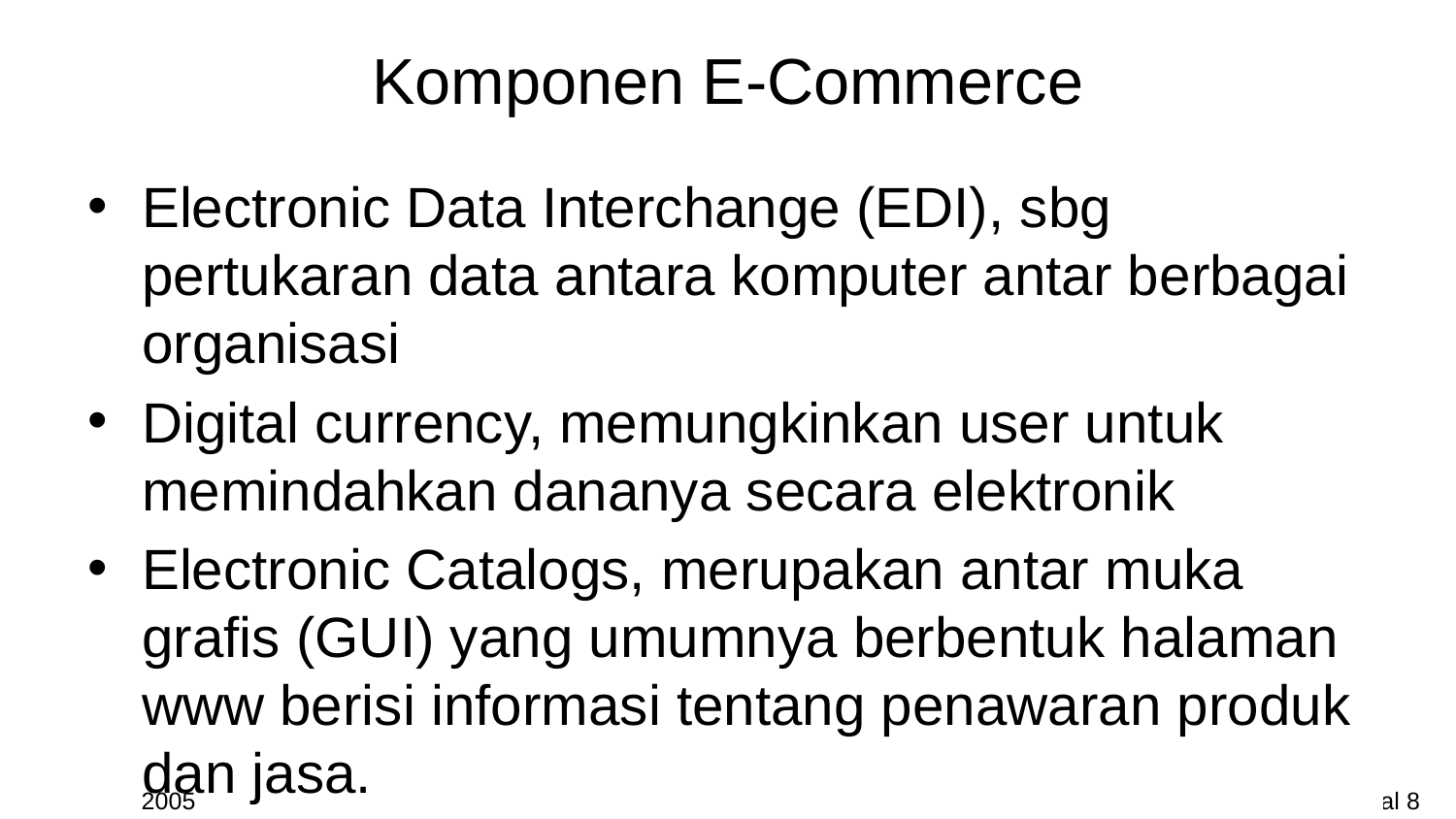

# Komponen E-Commerce
Electronic Data Interchange (EDI), sbg pertukaran data antara komputer antar berbagai organisasi
Digital currency, memungkinkan user untuk memindahkan dananya secara elektronik
Electronic Catalogs, merupakan antar muka grafis (GUI) yang umumnya berbentuk halaman www berisi informasi tentang penawaran produk dan jasa.